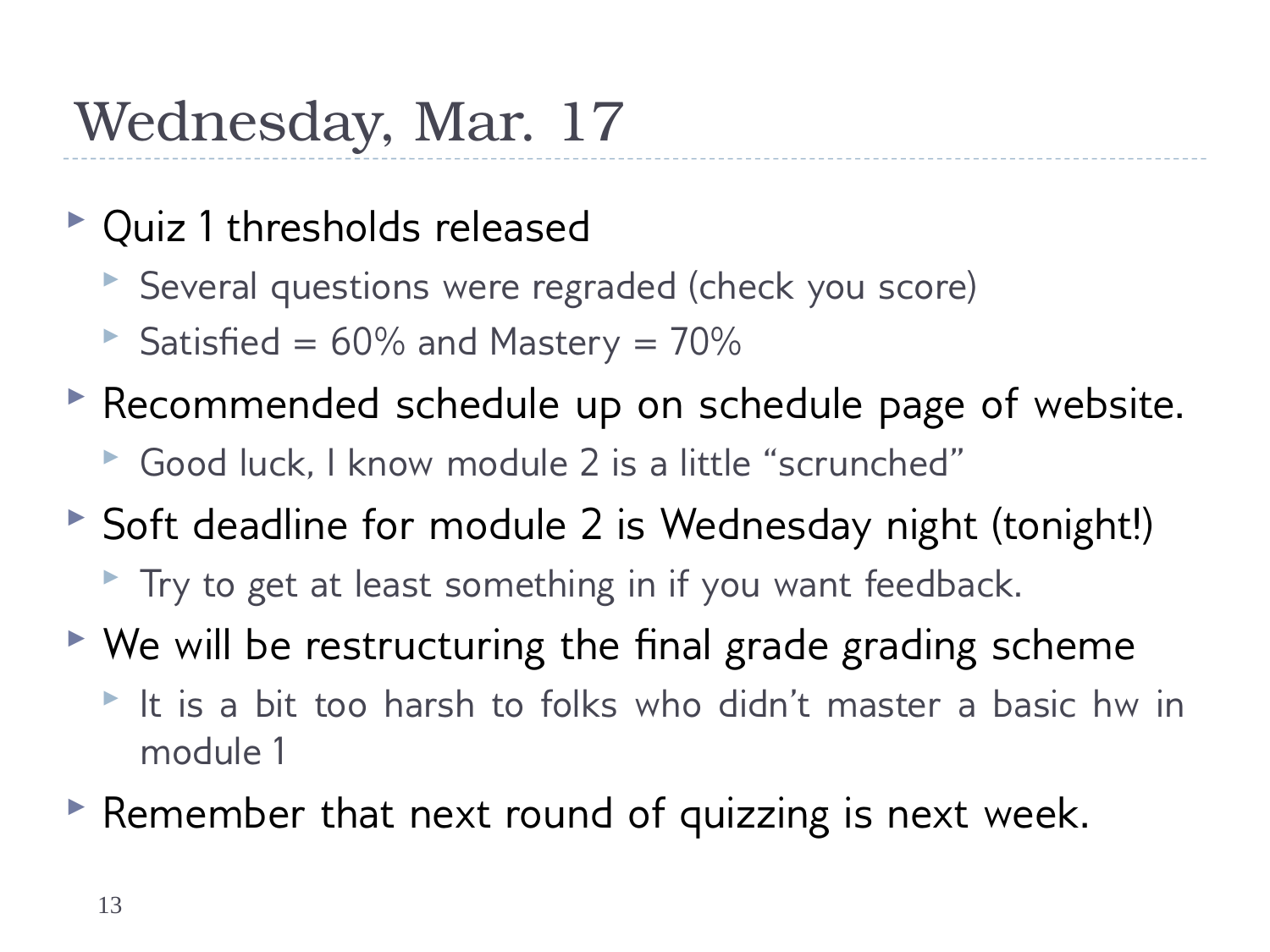

# Wednesday, Mar. 17
Quiz 1 thresholds released
Several questions were regraded (check you score)
Satisfied = 60% and Mastery = 70%
Recommended schedule up on schedule page of website.
Good luck, I know module 2 is a little “scrunched”
Soft deadline for module 2 is Wednesday night (tonight!)
Try to get at least something in if you want feedback.
We will be restructuring the final grade grading scheme
It is a bit too harsh to folks who didn’t master a basic hw in module 1
Remember that next round of quizzing is next week.
13